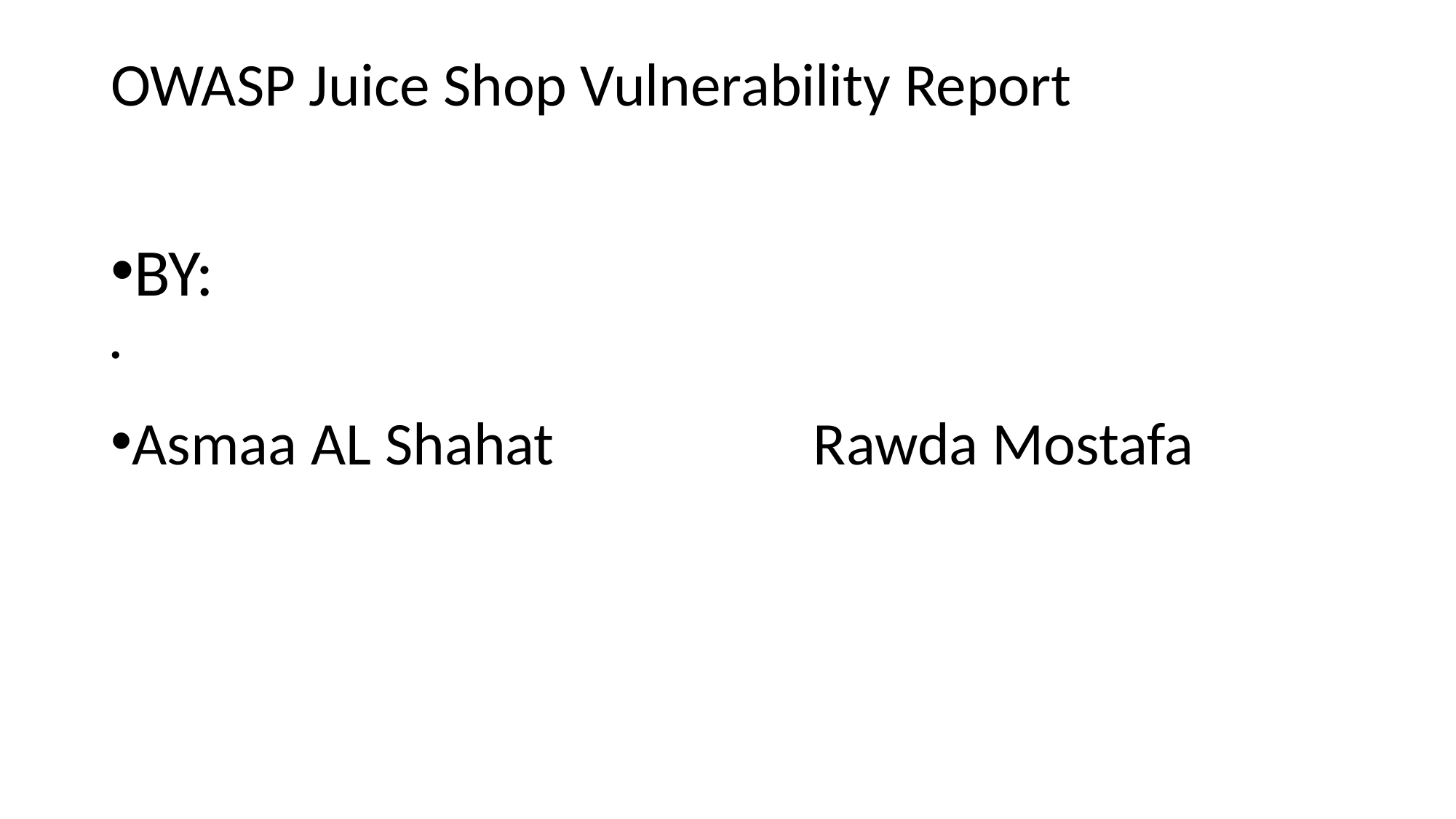

# OWASP Juice Shop Vulnerability Report
BY:

Asmaa AL Shahat                   Rawda Mostafa